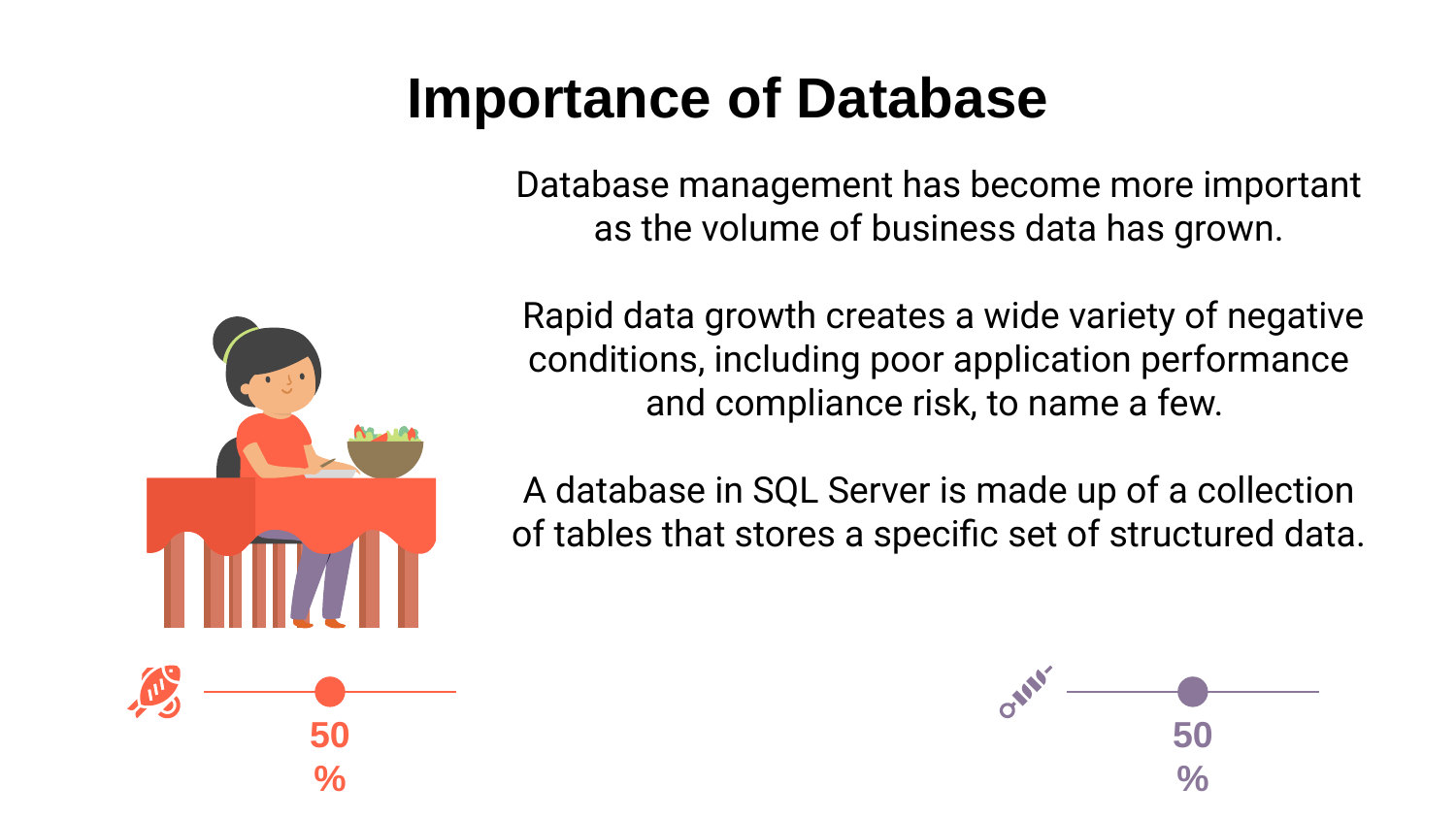

# Importance of Database
Database management has become more important as the volume of business data has grown.

 Rapid data growth creates a wide variety of negative conditions, including poor application performance and compliance risk, to name a few.

A database in SQL Server is made up of a collection of tables that stores a specific set of structured data.

50 %
50 %